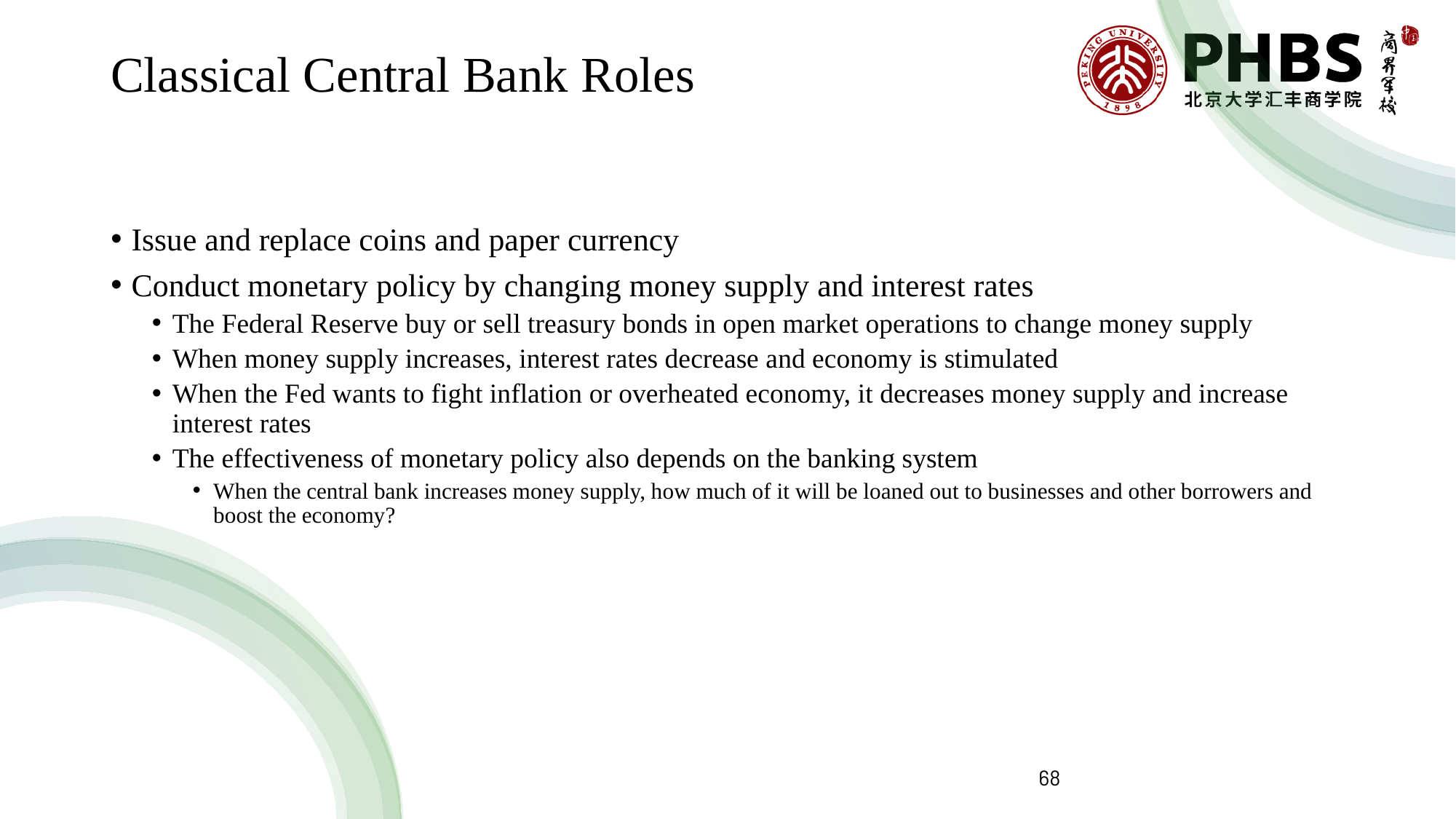

# Classical Central Bank Roles
Issue and replace coins and paper currency
Conduct monetary policy by changing money supply and interest rates
The Federal Reserve buy or sell treasury bonds in open market operations to change money supply
When money supply increases, interest rates decrease and economy is stimulated
When the Fed wants to fight inflation or overheated economy, it decreases money supply and increase interest rates
The effectiveness of monetary policy also depends on the banking system
When the central bank increases money supply, how much of it will be loaned out to businesses and other borrowers and boost the economy?
68